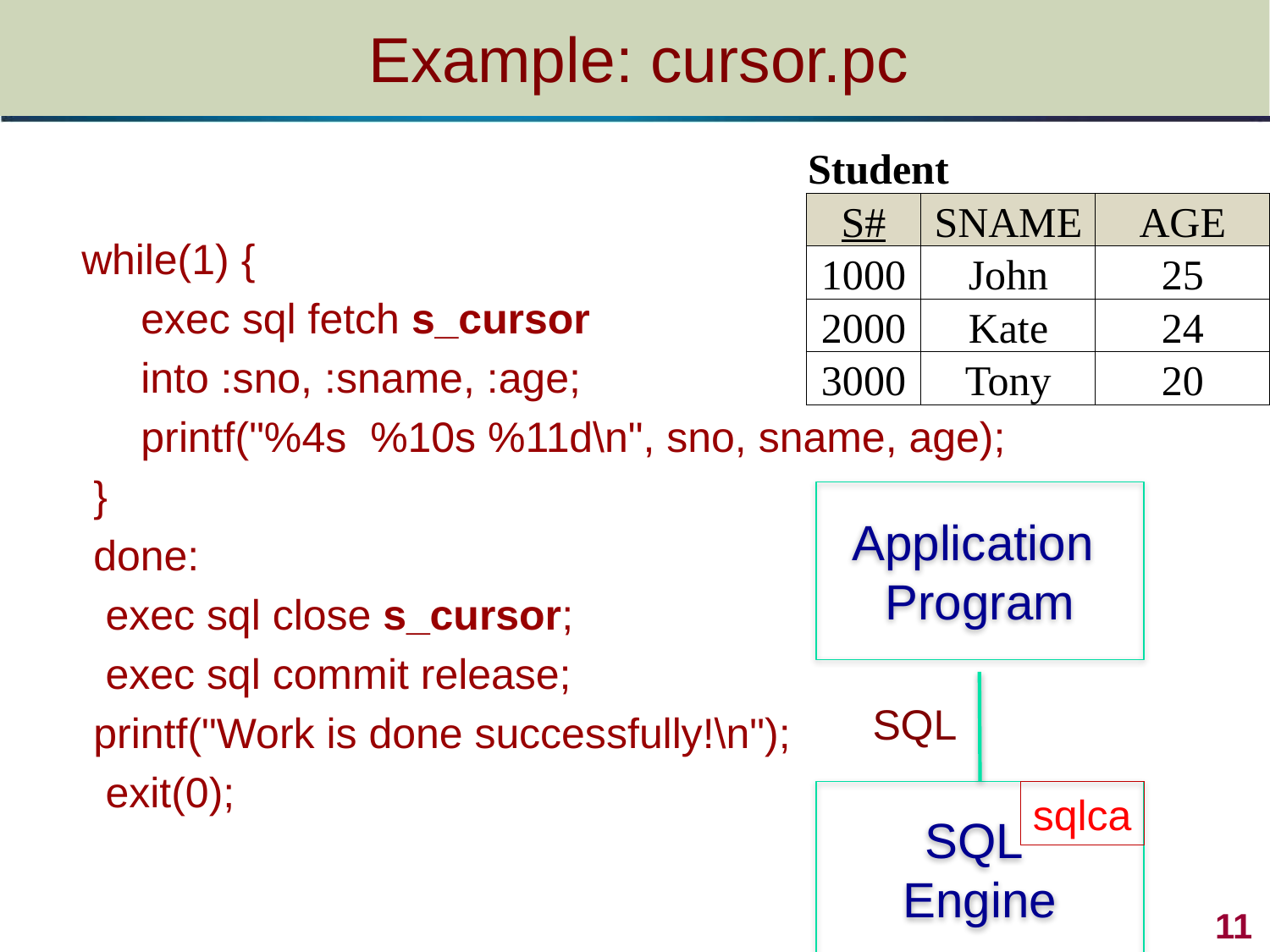

# Example: cursor.pc
| Student |  |  |
| --- | --- | --- |
| S# | SNAME | AGE |
| 1000 | John | 25 |
| 2000 | Kate | 24 |
| 3000 | Tony | 20 |
   while(1) {
        exec sql fetch s_cursor
        into :sno, :sname, :age;
        printf("%4s  %10s %11d\n", sno, sname, age);
    }
    done:
	 exec sql close s_cursor;
	 exec sql commit release;
    printf("Work is done successfully!\n");
	 exit(0);

Application
Program
SQL
SQL
Engine
sqlca
 11